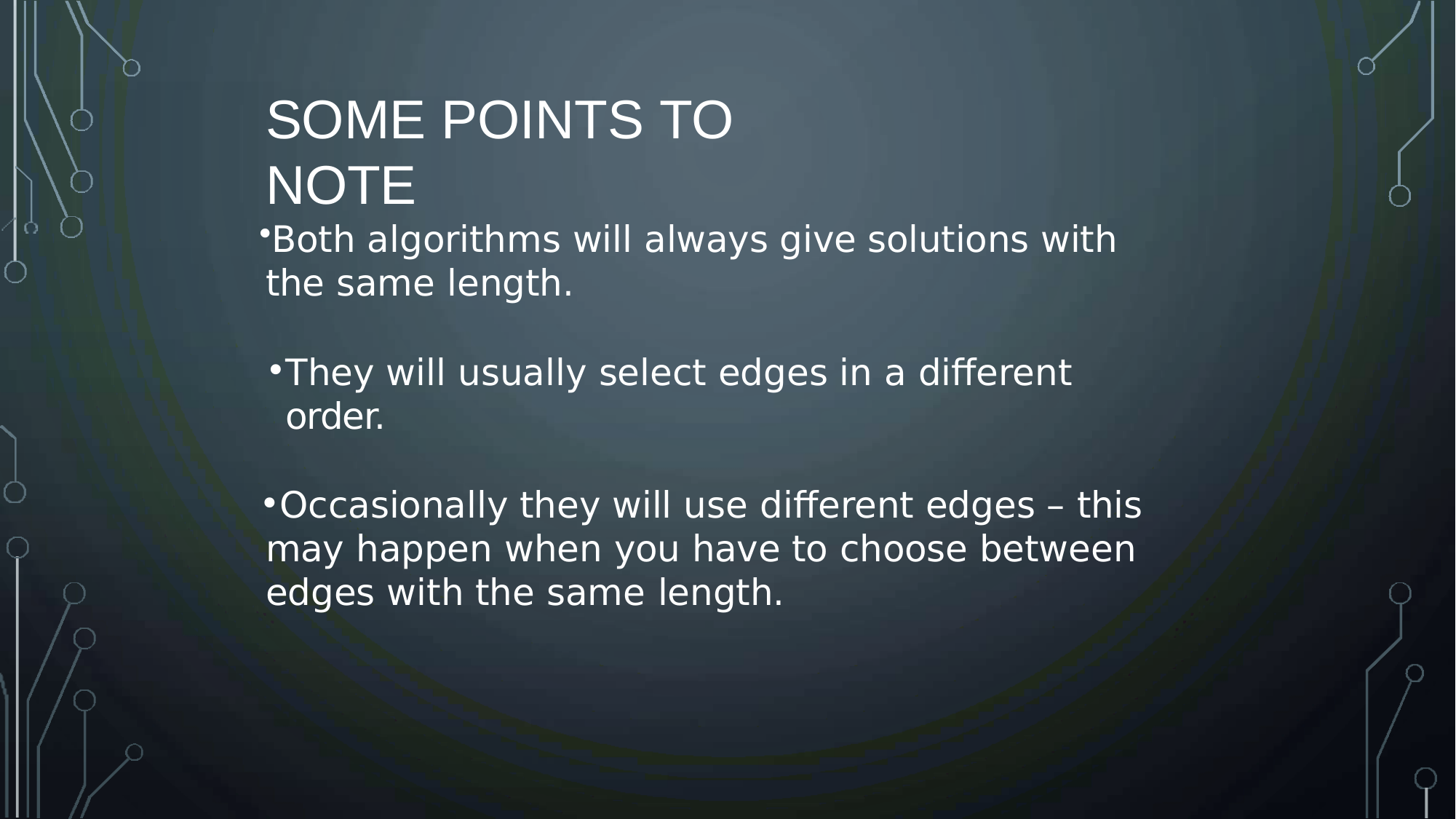

# SOME POINTS TO NOTE
Both algorithms will always give solutions with  the same length.

They will usually select edges in a different order.

Occasionally they will use different edges – this  may happen when you have to choose between  edges with the same length.